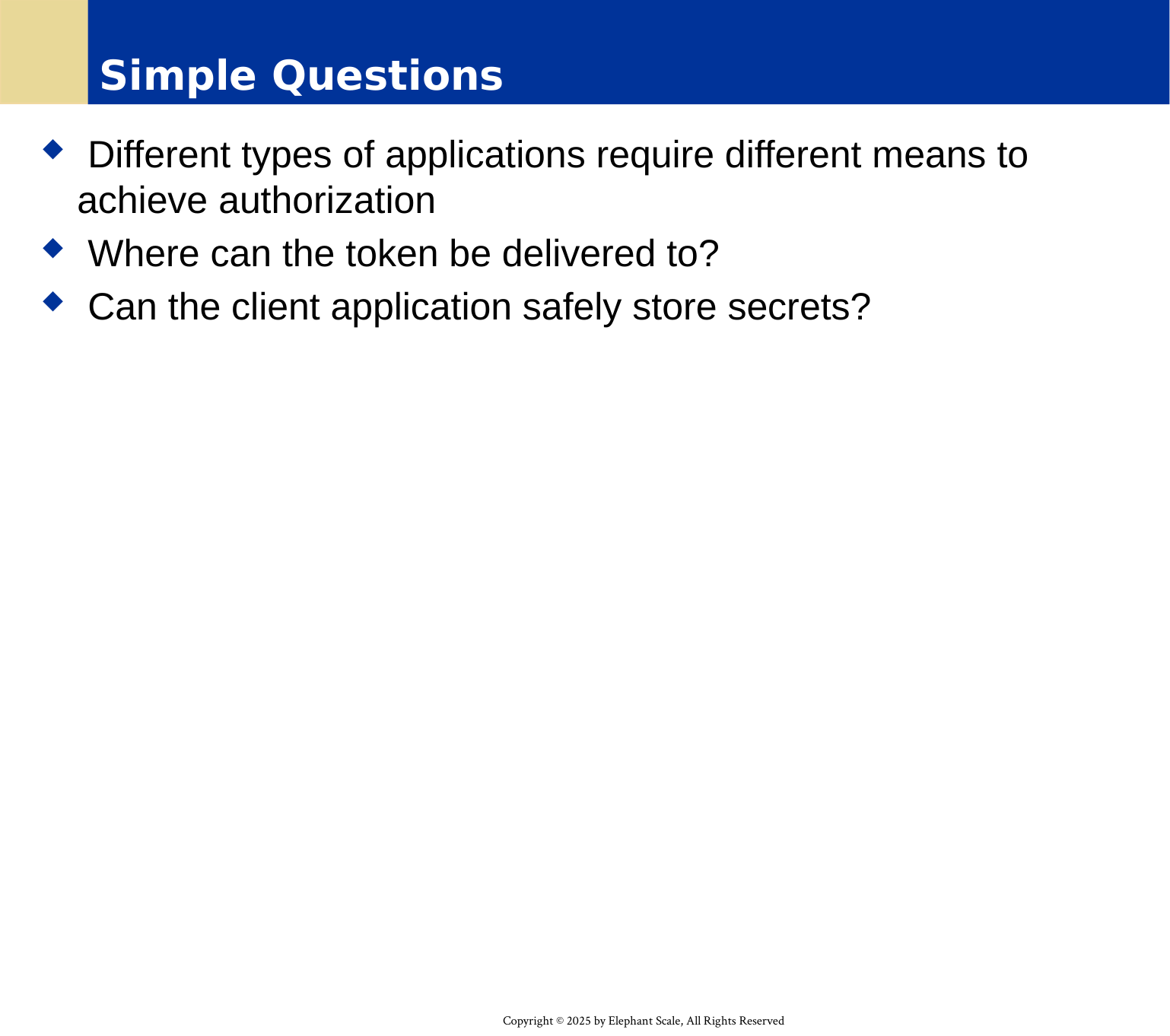

# Simple Questions
 Different types of applications require different means to achieve authorization
 Where can the token be delivered to?
 Can the client application safely store secrets?
Copyright © 2025 by Elephant Scale, All Rights Reserved